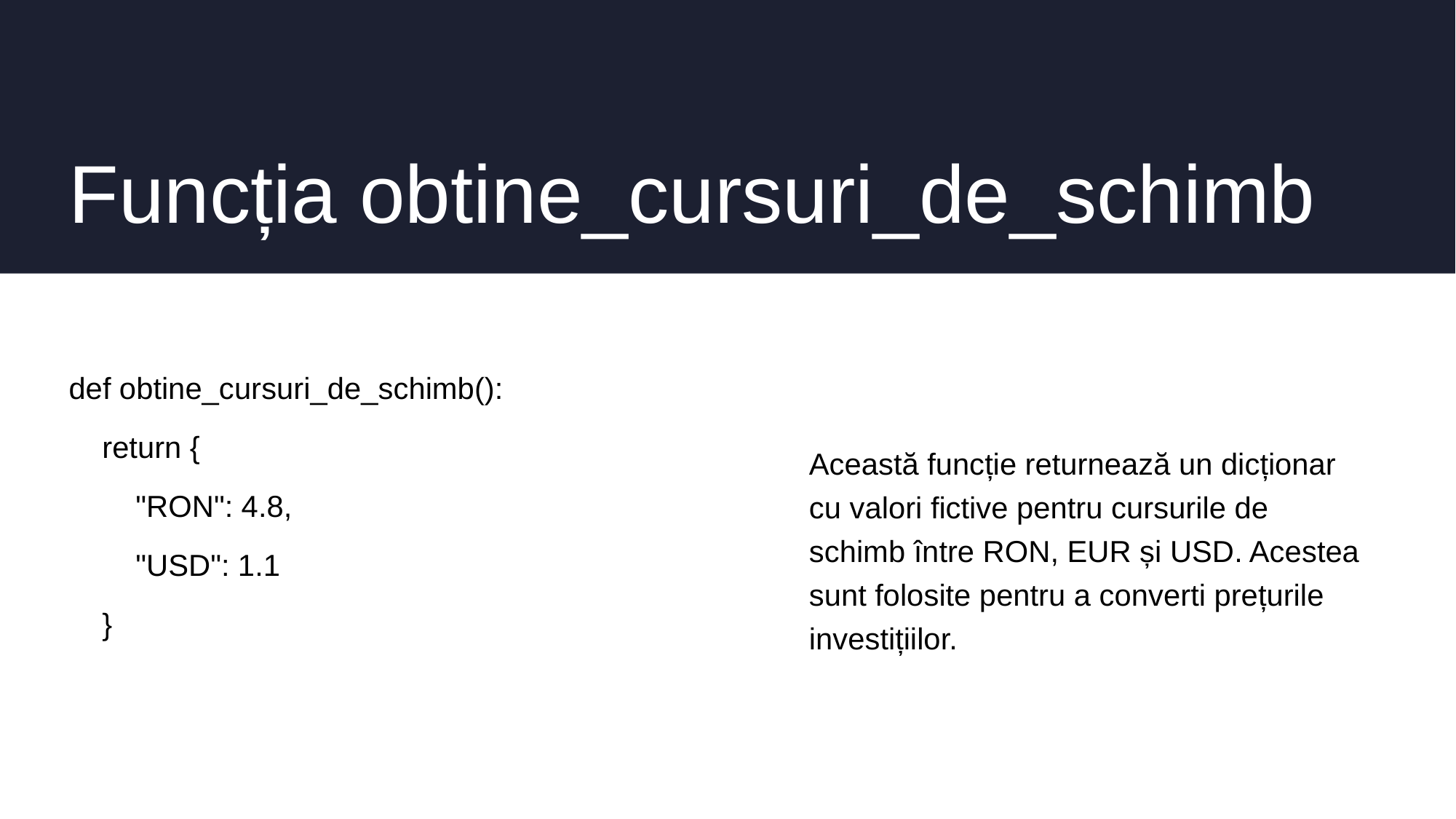

# Funcția obtine_cursuri_de_schimb

def obtine_cursuri_de_schimb():
    return {
        "RON": 4.8,
        "USD": 1.1
    }

Această funcție returnează un dicționar cu valori fictive pentru cursurile de schimb între RON, EUR și USD. Acestea sunt folosite pentru a converti prețurile investițiilor.